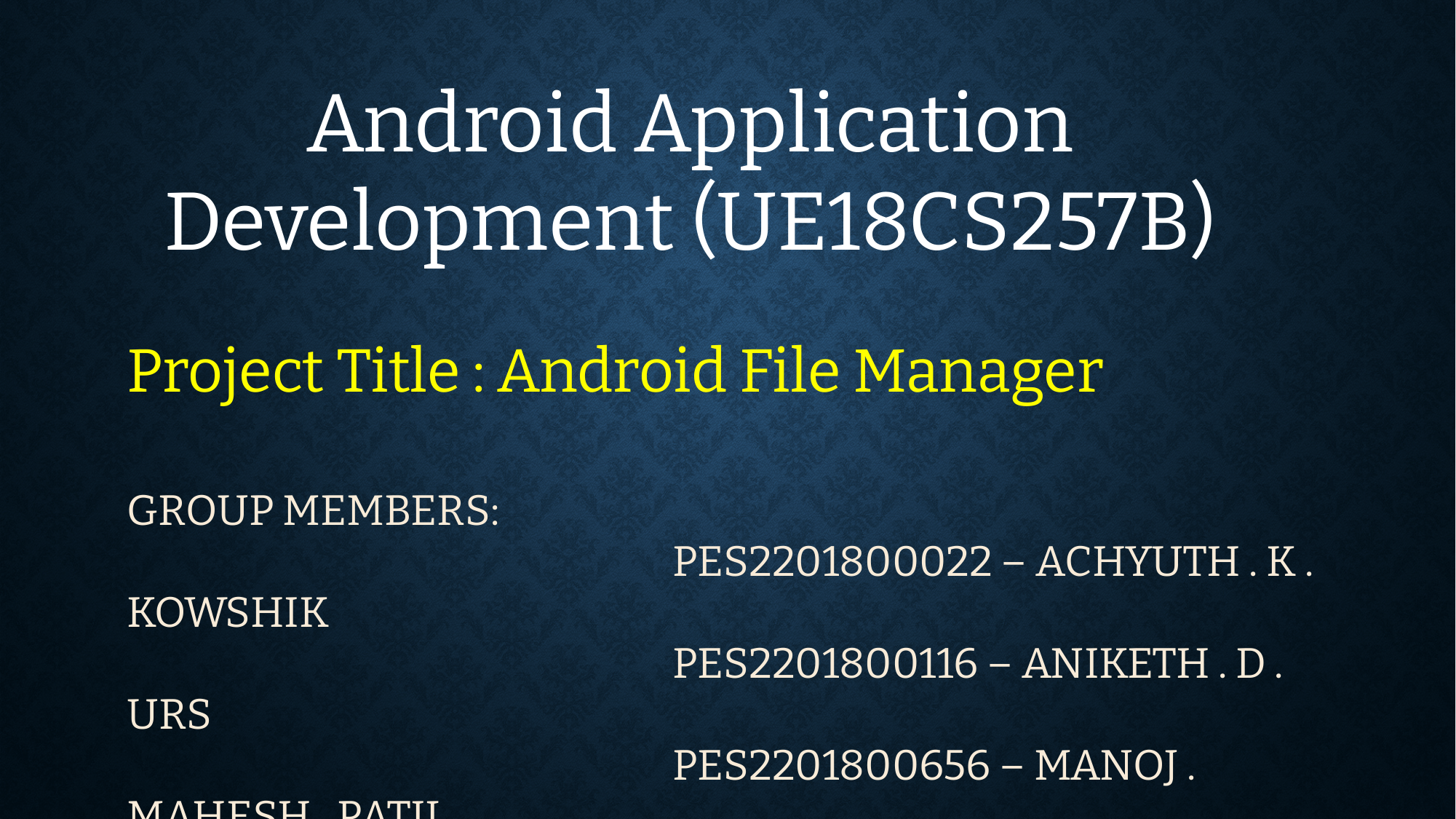

Android Application Development (UE18CS257B)
Project Title : Android File Manager

GROUP MEMBERS:
					PES2201800022 – ACHYUTH . K . KOWSHIK
					PES2201800116 – ANIKETH . D . URS
					PES2201800656 – MANOJ . MAHESH . PATIL